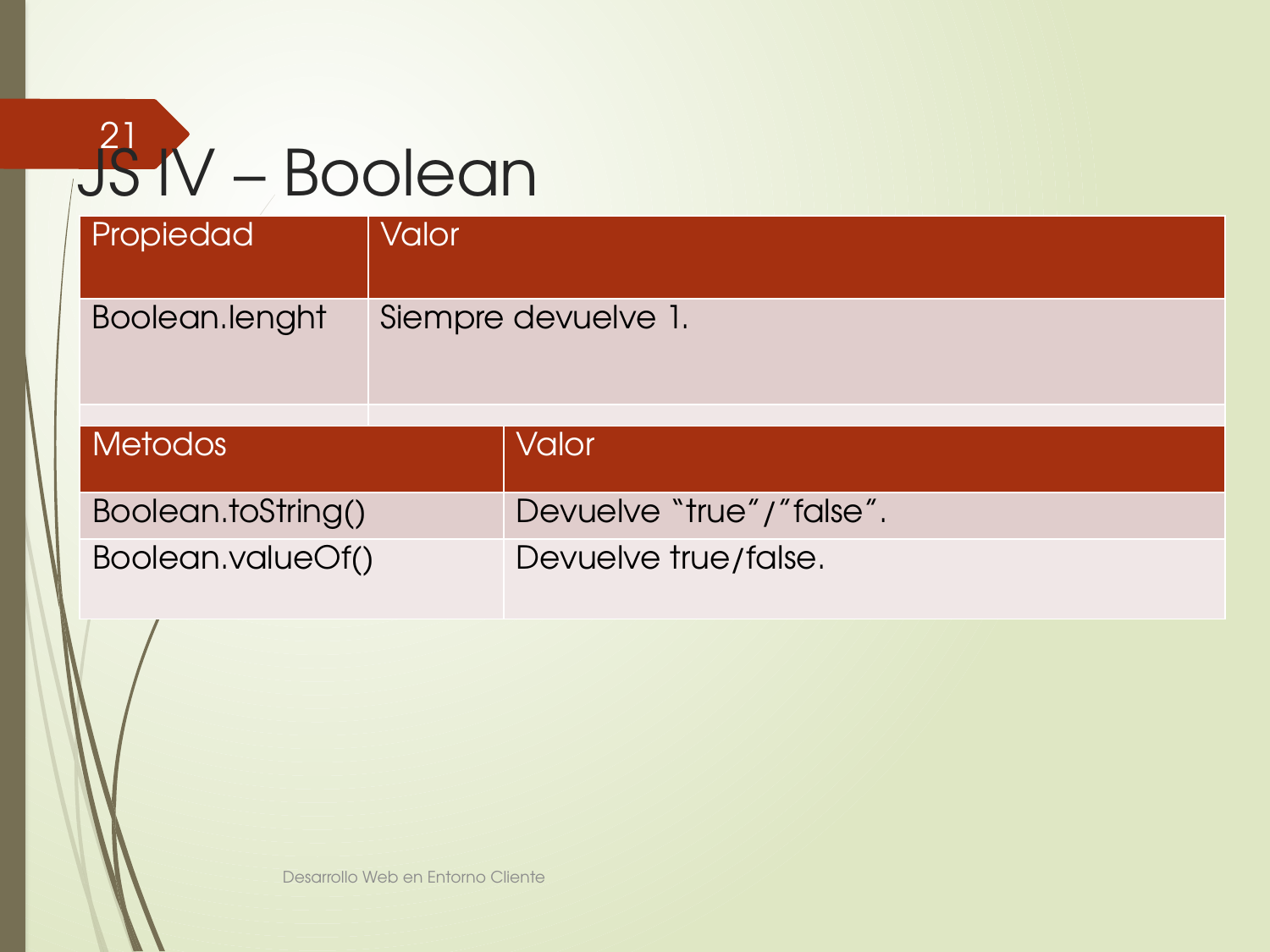

21
# JS IV – Boolean
| Propiedad | Valor |
| --- | --- |
| Boolean.lenght | Siempre devuelve 1. |
|  |  |
| Metodos | Valor |
| --- | --- |
| Boolean.toString() | Devuelve “true”/”false”. |
| Boolean.valueOf() | Devuelve true/false. |
Desarrollo Web en Entorno Cliente